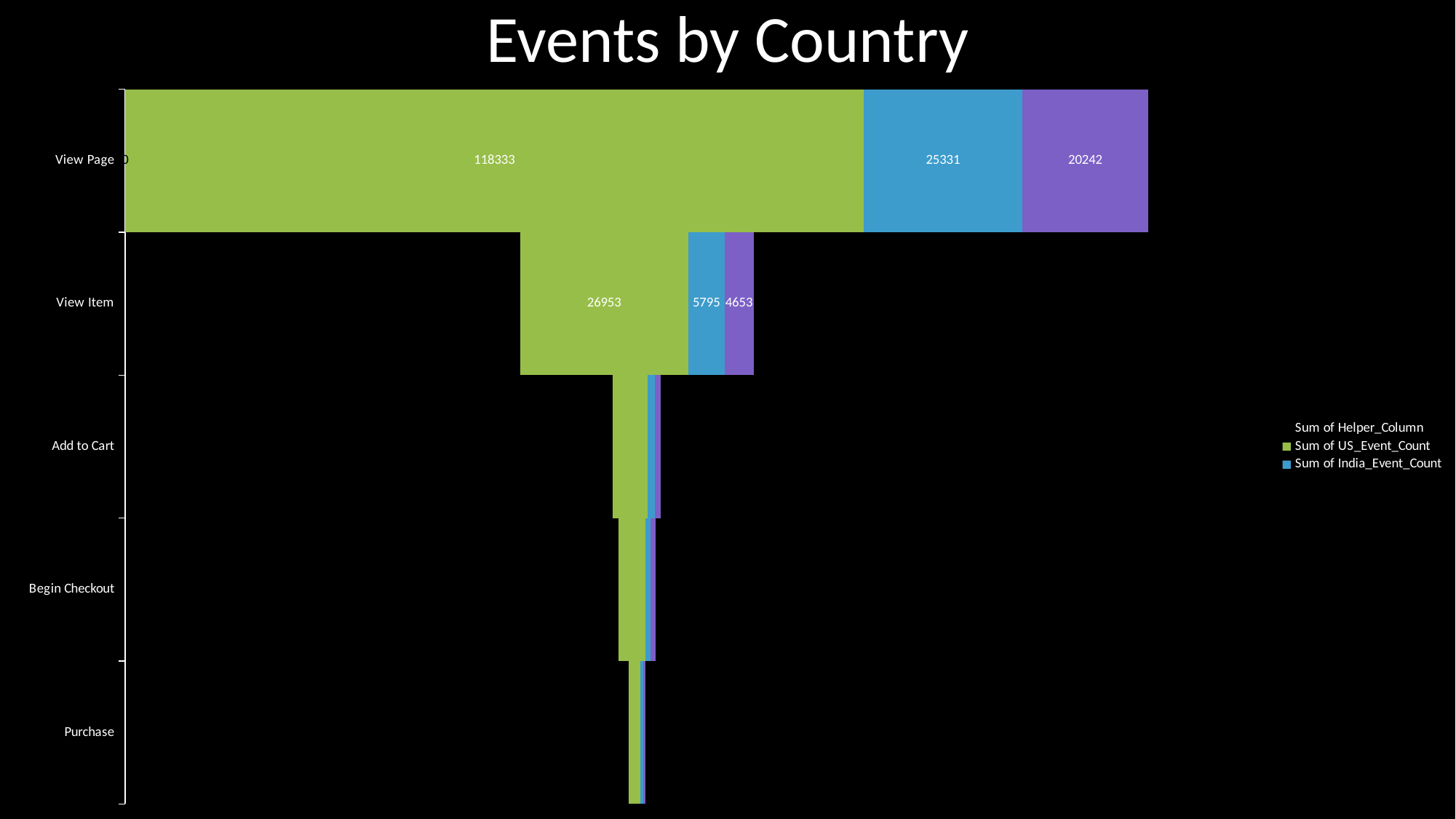

# Events by Country

### Chart

| Category | Sum of Helper_Column | Sum of US_Event_Count | Sum of India_Event_Count | Sum of Canada_Event_Count |
|---|---|---|---|---|
| Purchase | 80601.5 | 1942.0 | 406.0 | 355.0 |
| Begin Checkout | 78977.0 | 4310.0 | 878.0 | 764.0 |
| Add to Cart | 78074.0 | 5603.0 | 1162.0 | 993.0 |
| View Item | 63252.5 | 26953.0 | 5795.0 | 4653.0 |
| View Page | 0.0 | 118333.0 | 25331.0 | 20242.0 |